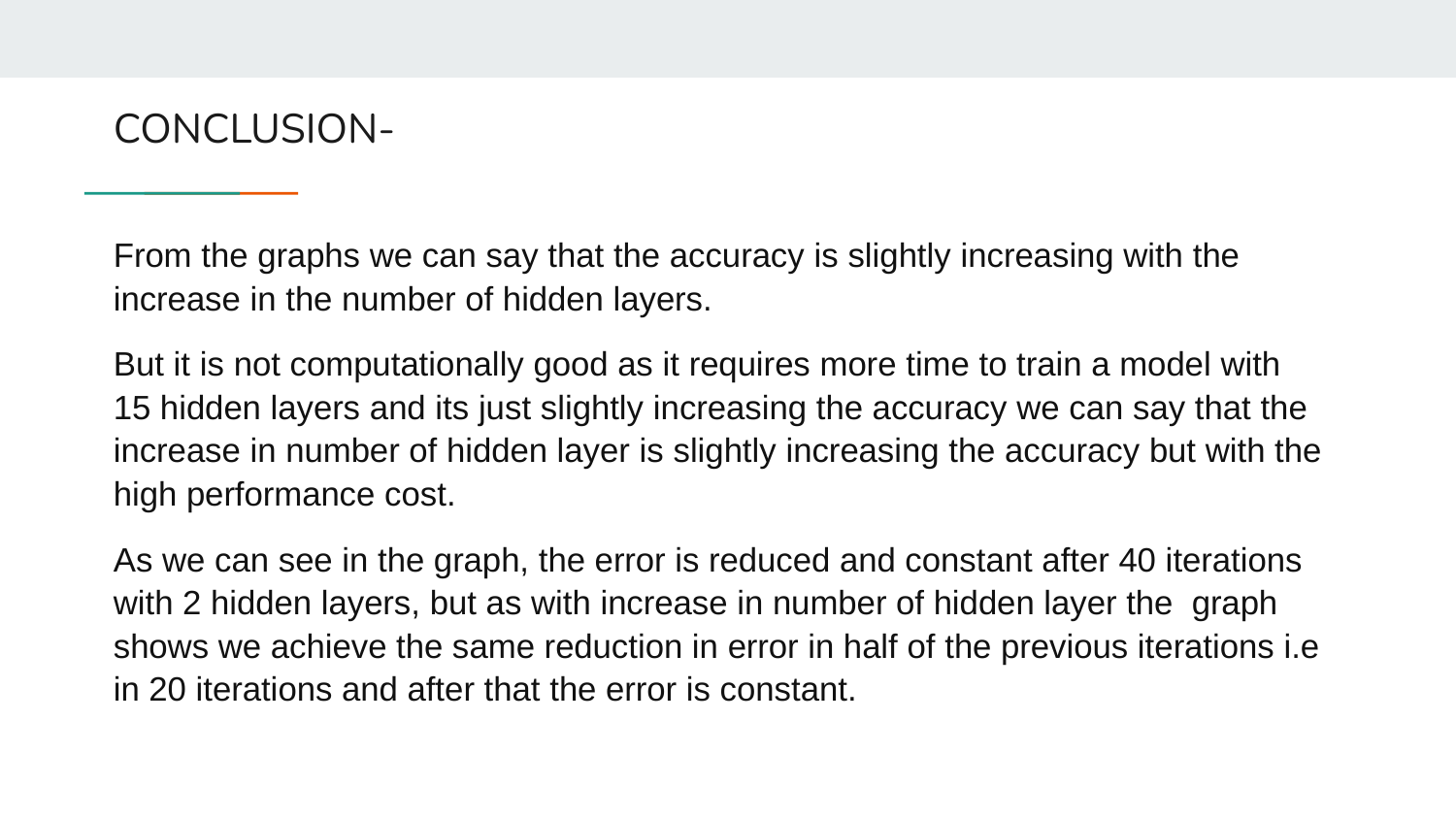

# CONCLUSION-

From the graphs we can say that the accuracy is slightly increasing with the increase in the number of hidden layers.
But it is not computationally good as it requires more time to train a model with 15 hidden layers and its just slightly increasing the accuracy we can say that the increase in number of hidden layer is slightly increasing the accuracy but with the high performance cost.
As we can see in the graph, the error is reduced and constant after 40 iterations with 2 hidden layers, but as with increase in number of hidden layer the  graph shows we achieve the same reduction in error in half of the previous iterations i.e in 20 iterations and after that the error is constant.